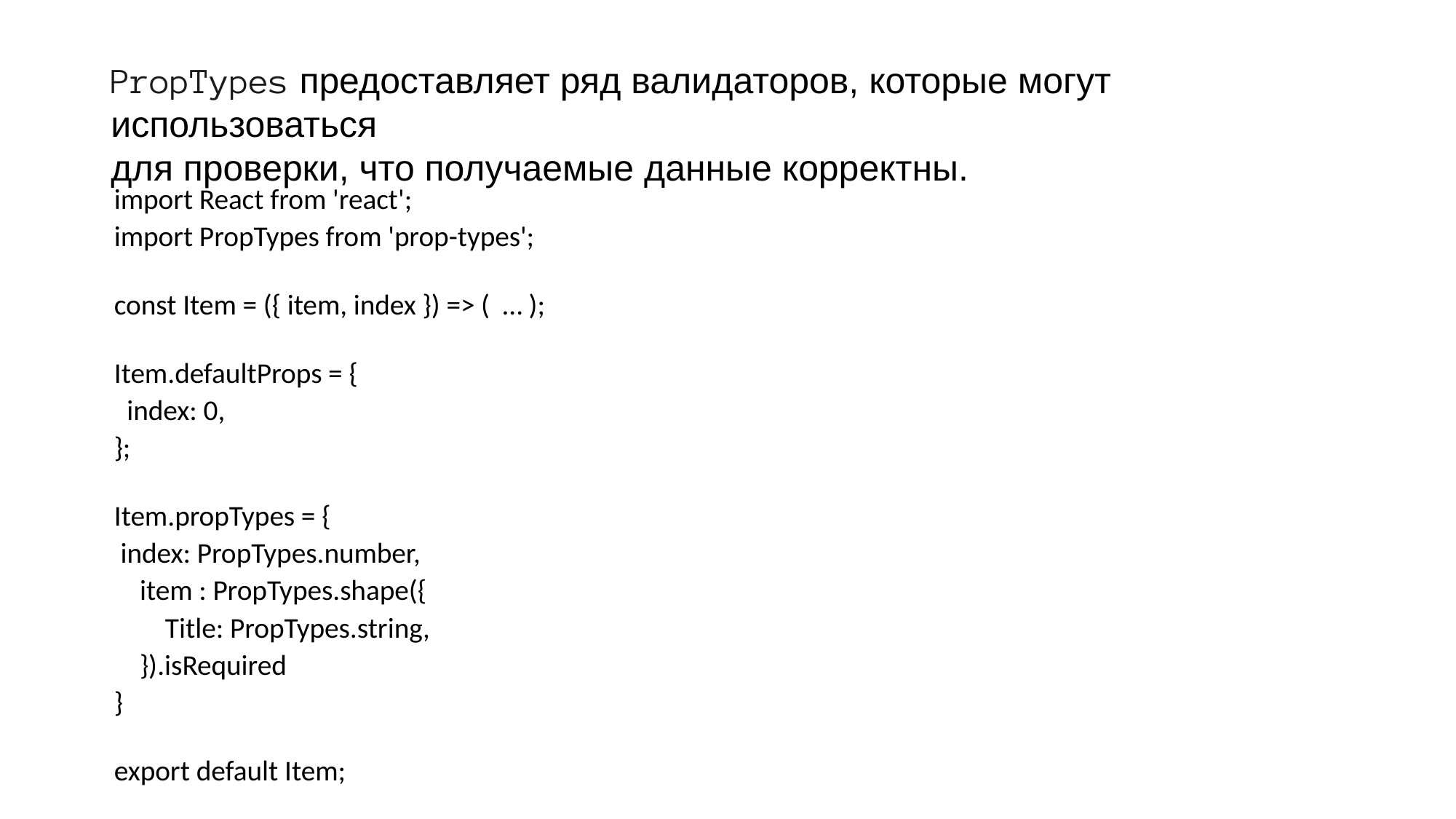

# PropTypes предоставляет ряд валидаторов, которые могут использоваться для проверки, что получаемые данные корректны.
import React from 'react';
import PropTypes from 'prop-types';
const Item = ({ item, index }) => (  … );
Item.defaultProps = {
  index: 0,
};
Item.propTypes = {
 index: PropTypes.number,
    item : PropTypes.shape({
        Title: PropTypes.string,
    }).isRequired
}
export default Item;